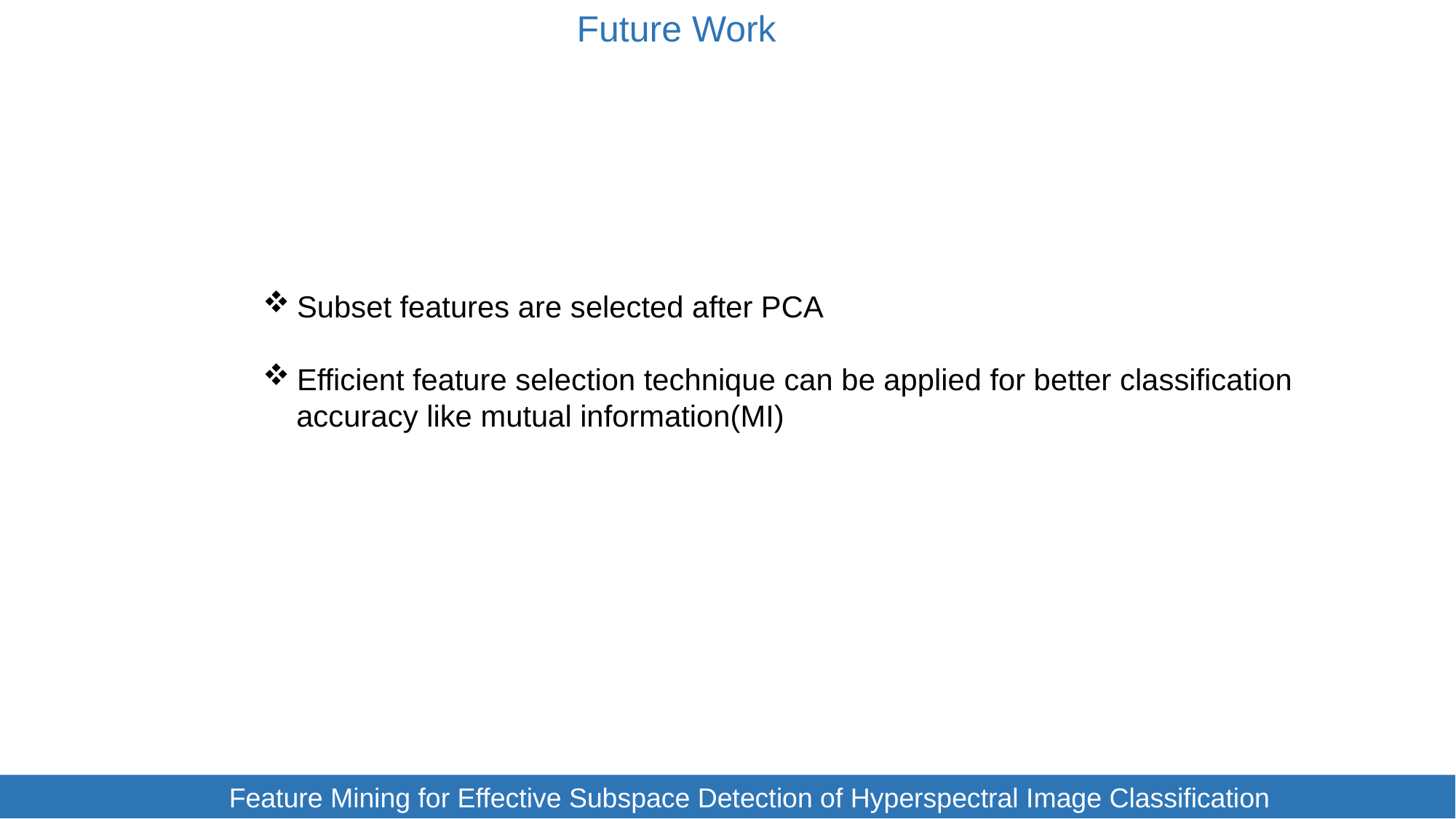

Future Work
Subset features are selected after PCA

Efficient feature selection technique can be applied for better classification
    accuracy like mutual information(MI)
		Feature Mining for Effective Subspace Detection of Hyperspectral Image Classification